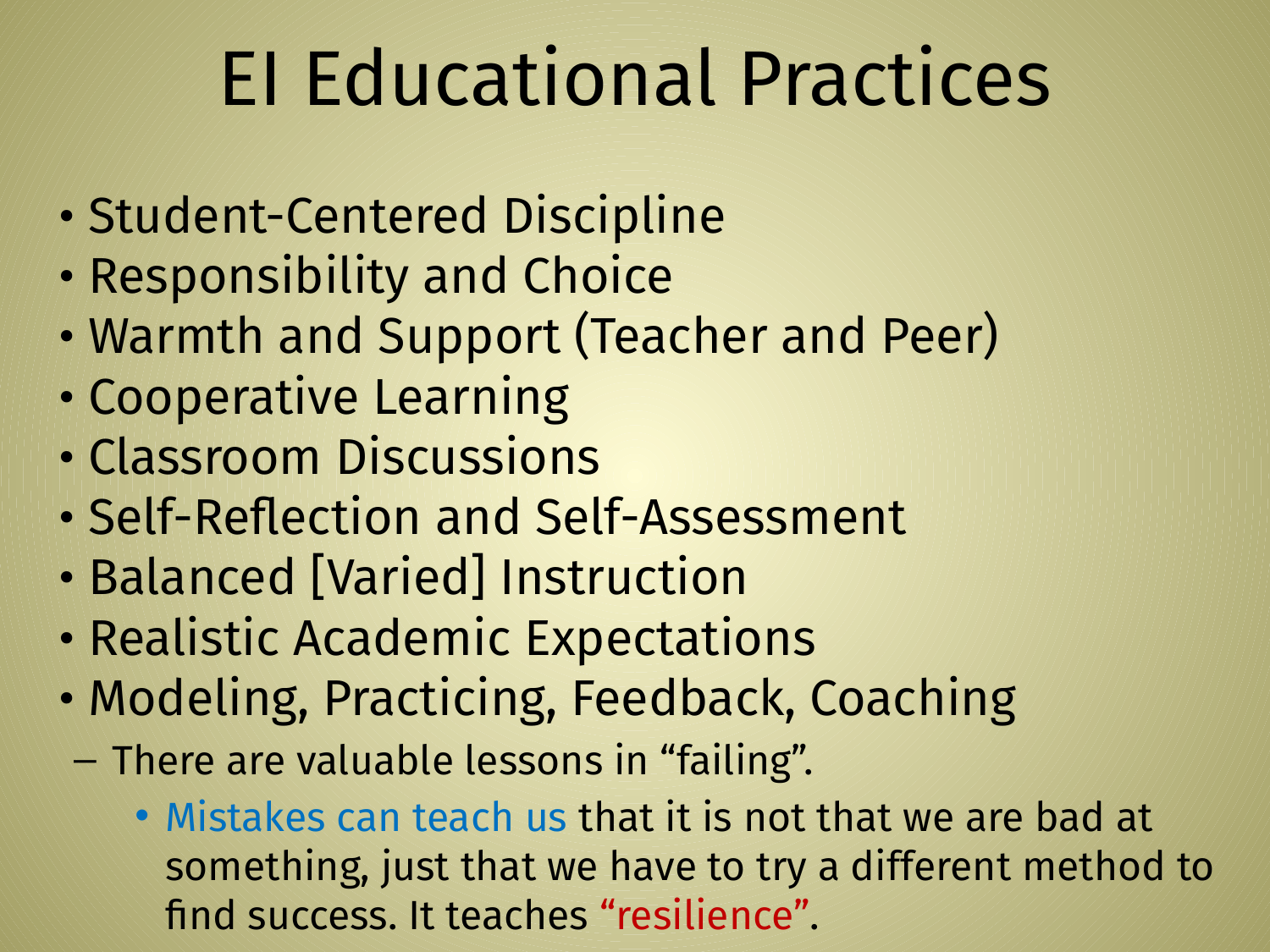

# EI Educational Practices
• Student-Centered Discipline
• Responsibility and Choice
• Warmth and Support (Teacher and Peer)
• Cooperative Learning
• Classroom Discussions
• Self-Reflection and Self-Assessment
• Balanced [Varied] Instruction
• Realistic Academic Expectations
• Modeling, Practicing, Feedback, Coaching
There are valuable lessons in “failing”.
Mistakes can teach us that it is not that we are bad at something, just that we have to try a different method to find success. It teaches “resilience”.